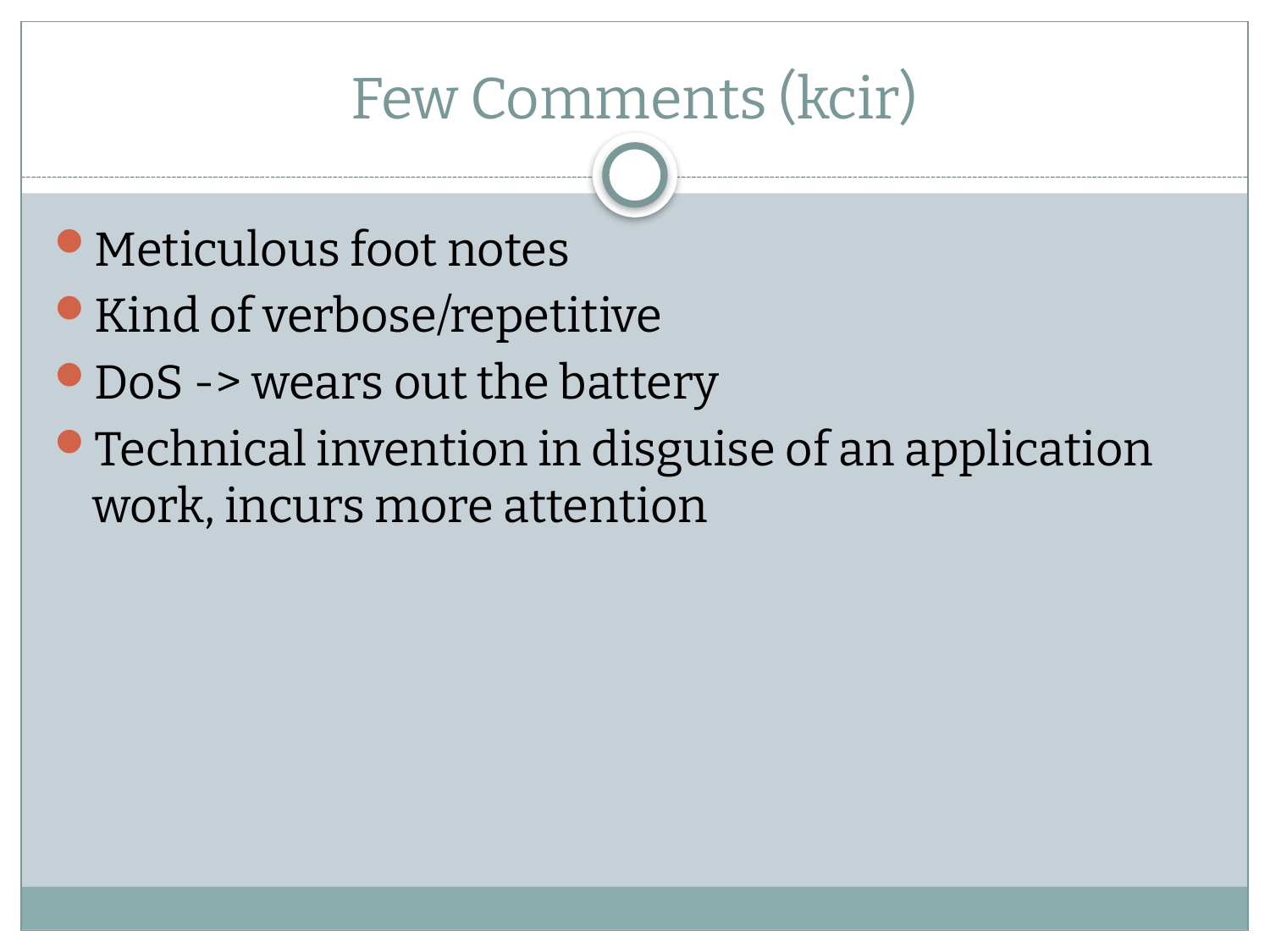

# Few Comments (kcir)
Meticulous foot notes
Kind of verbose/repetitive
DoS -> wears out the battery
Technical invention in disguise of an application work, incurs more attention